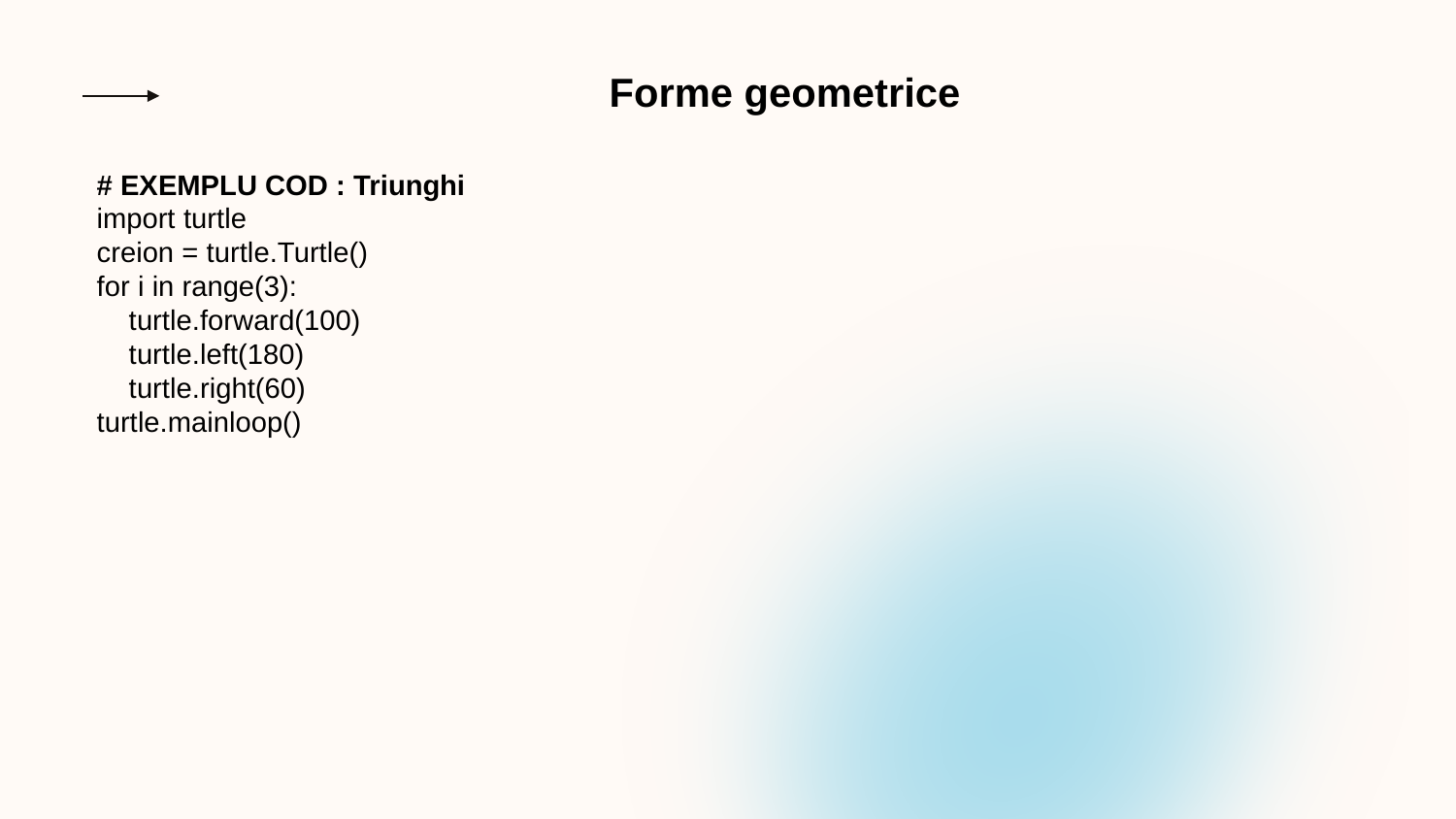

Forme geometrice
# EXEMPLU COD : Triunghi
import turtle
creion = turtle.Turtle()
for i in range(3):
    turtle.forward(100)
    turtle.left(180)
    turtle.right(60)
turtle.mainloop()